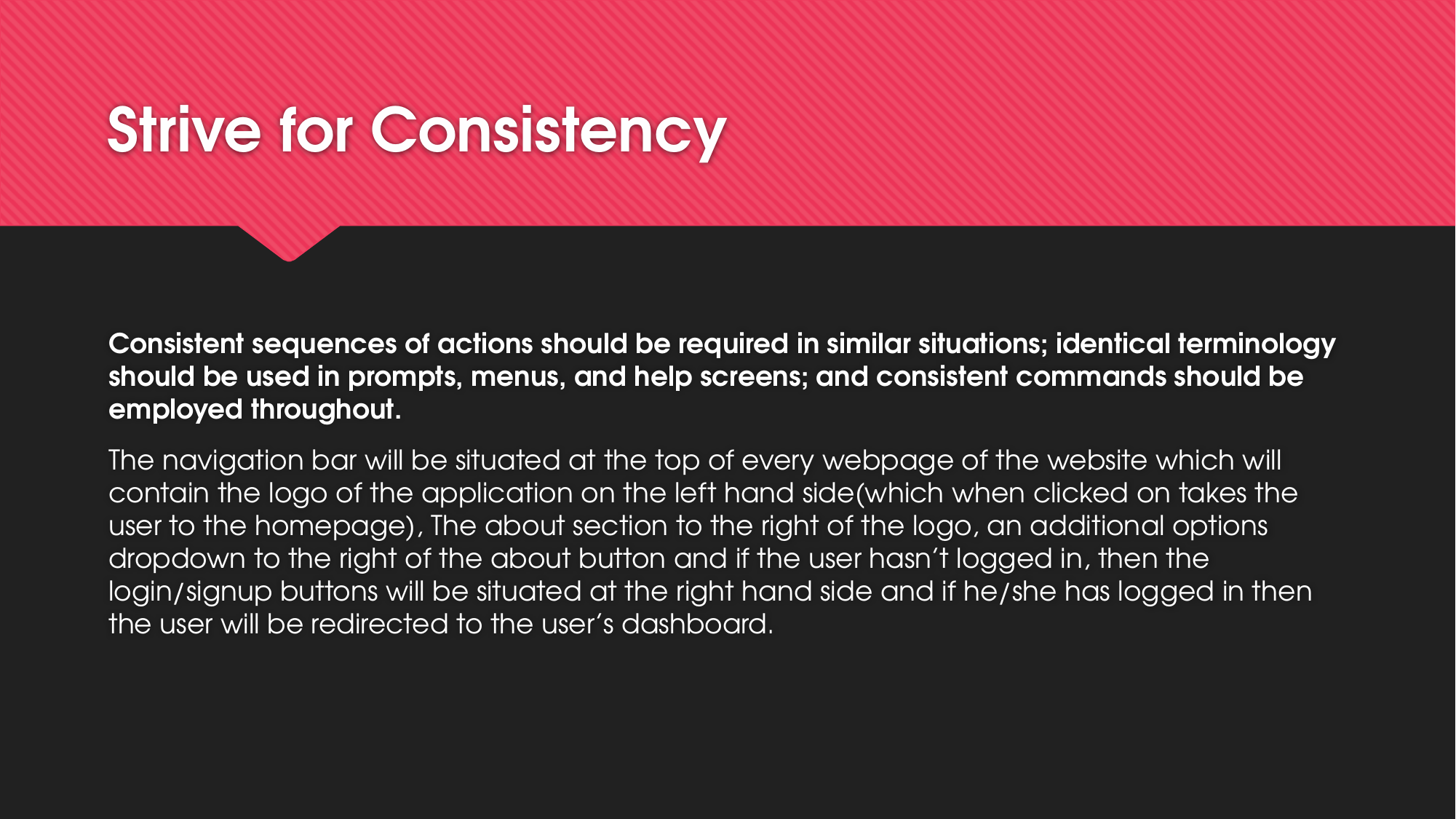

# Strive for Consistency
Consistent sequences of actions should be required in similar situations; identical terminology should be used in prompts, menus, and help screens; and consistent commands should be employed throughout.
The navigation bar will be situated at the top of every webpage of the website which will contain the logo of the application on the left hand side(which when clicked on takes the user to the homepage), The about section to the right of the logo, an additional options dropdown to the right of the about button and if the user hasn’t logged in, then the login/signup buttons will be situated at the right hand side and if he/she has logged in then the user will be redirected to the user’s dashboard.